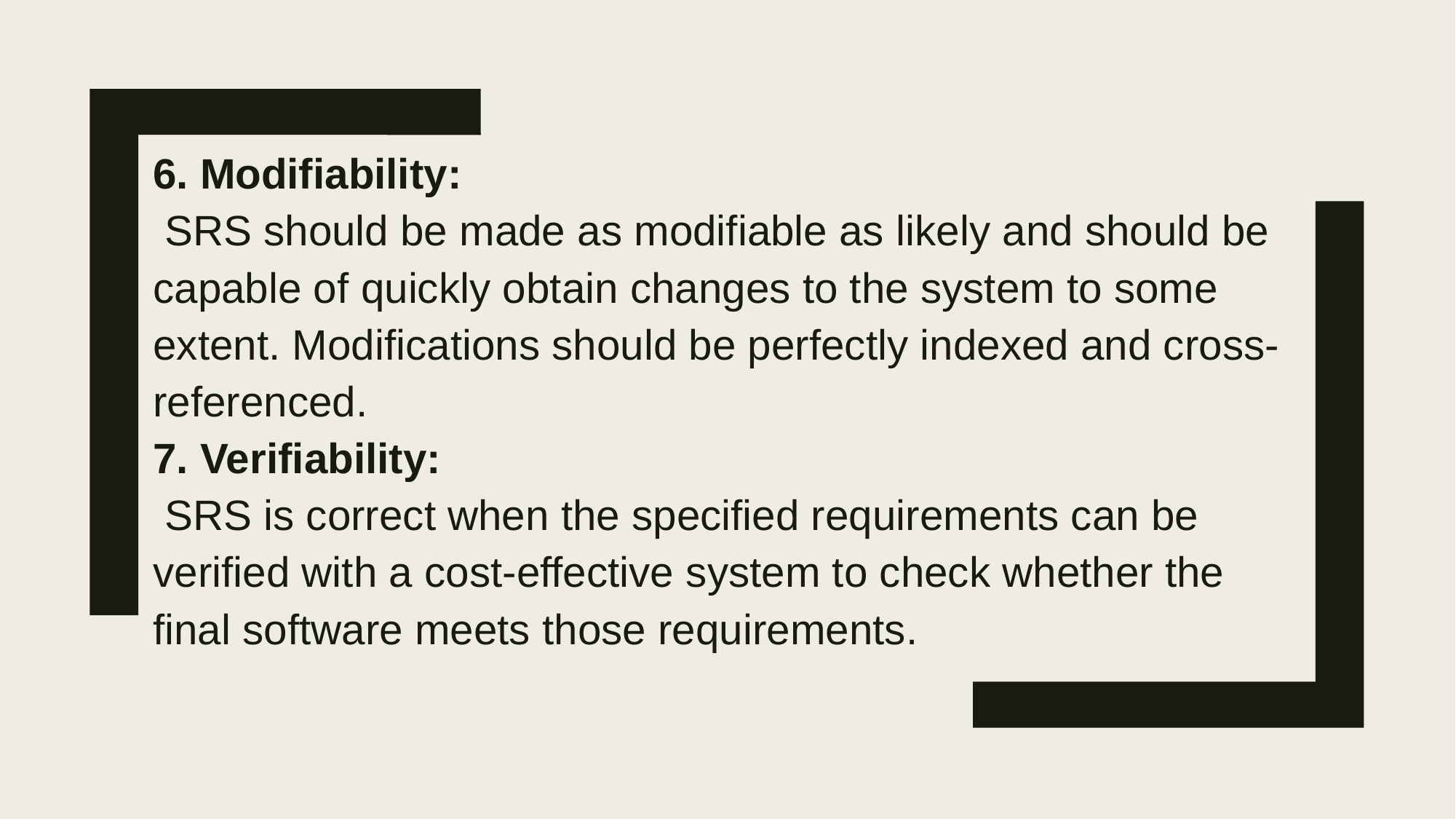

6. Modifiability:
 SRS should be made as modifiable as likely and should be capable of quickly obtain changes to the system to some extent. Modifications should be perfectly indexed and cross-referenced.
7. Verifiability:
 SRS is correct when the specified requirements can be verified with a cost-effective system to check whether the final software meets those requirements.